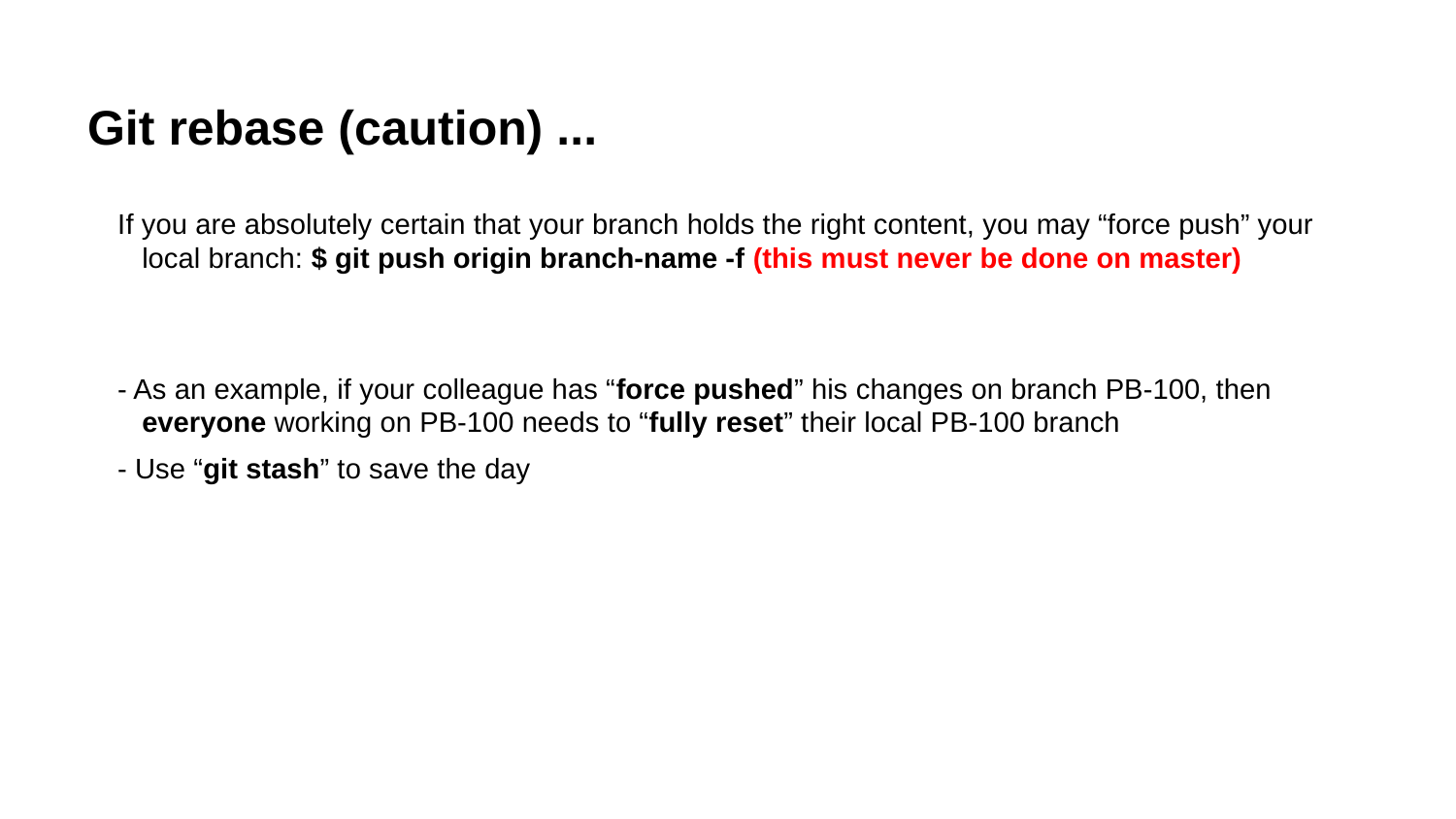

# Git rebase (caution) ...
If you are absolutely certain that your branch holds the right content, you may “force push” your local branch: $ git push origin branch-name -f (this must never be done on master)

- As an example, if your colleague has “force pushed” his changes on branch PB-100, then everyone working on PB-100 needs to “fully reset” their local PB-100 branch
- Use “git stash” to save the day